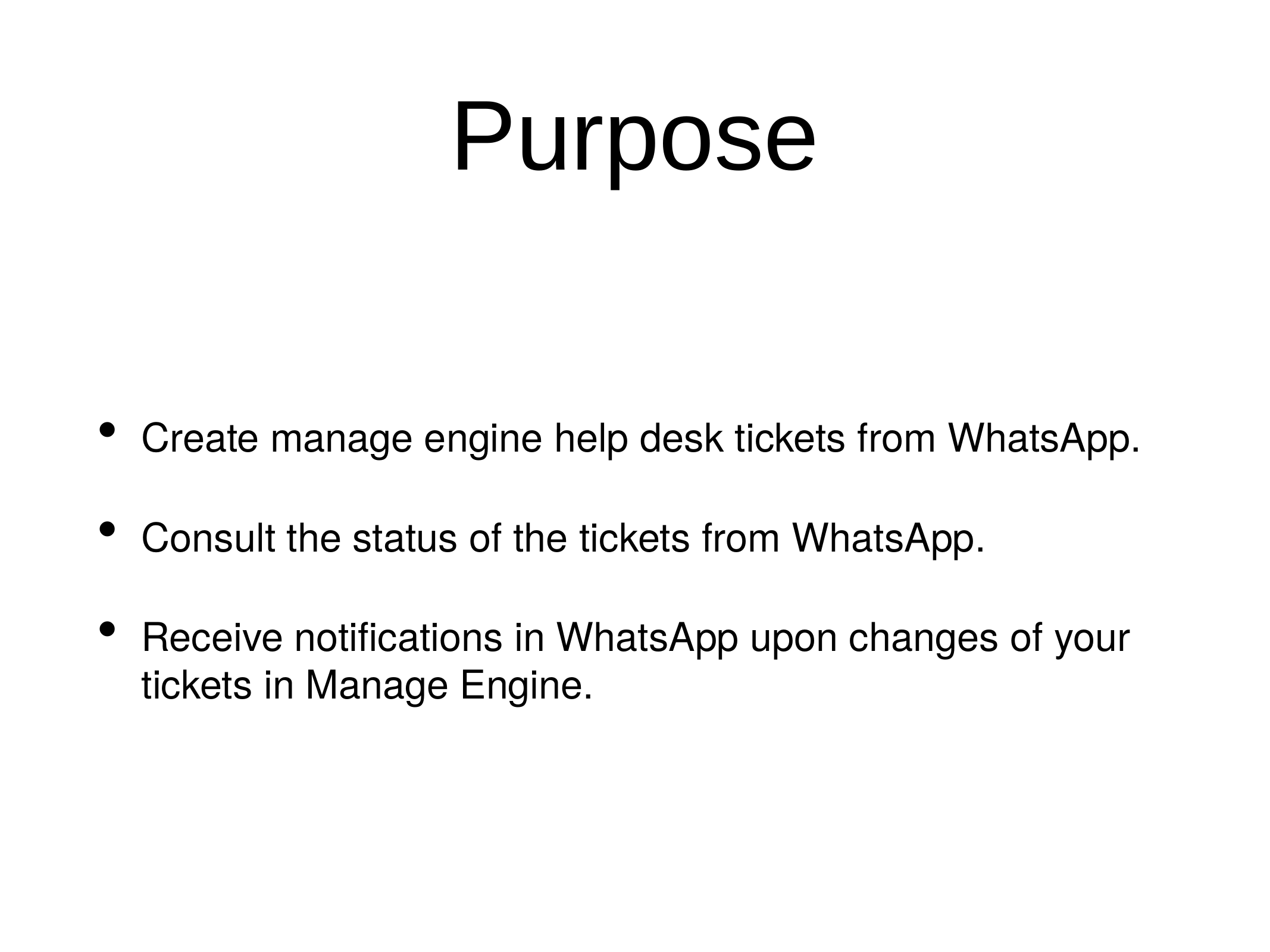

# Purpose
Create manage engine help desk tickets from WhatsApp.
Consult the status of the tickets from WhatsApp.
Receive notifications in WhatsApp upon changes of your tickets in Manage Engine.